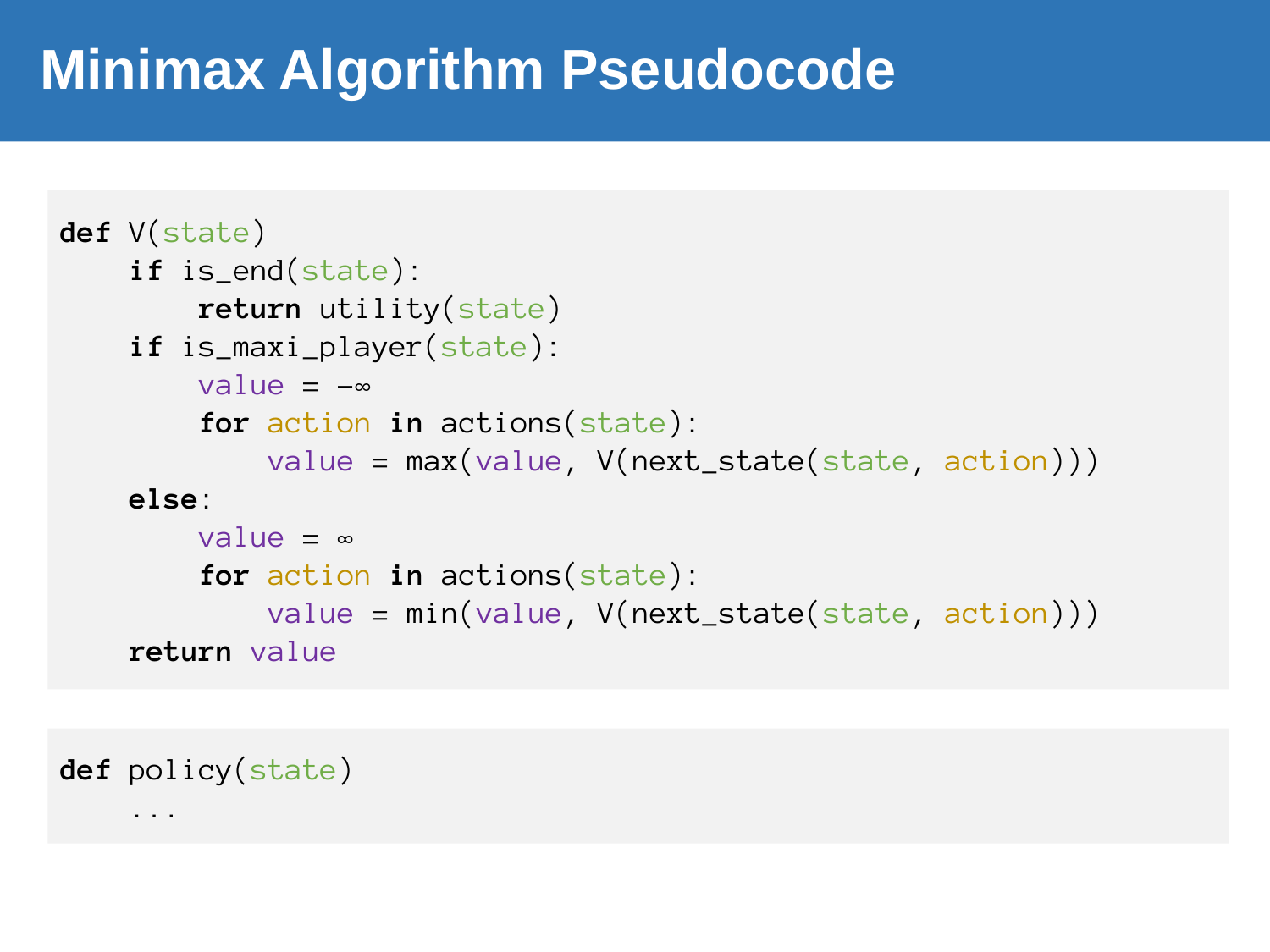

# Minimax Algorithm Pseudocode
15
def V(state)
    if is_end(state):
        return utility(state)
    if is_maxi_player(state):
        value = -∞
        for action in actions(state):
            value = max(value, V(next_state(state, action)))
    else:
        value = ∞
        for action in actions(state):
            value = min(value, V(next_state(state, action)))
    return value
def policy(state)
    ...